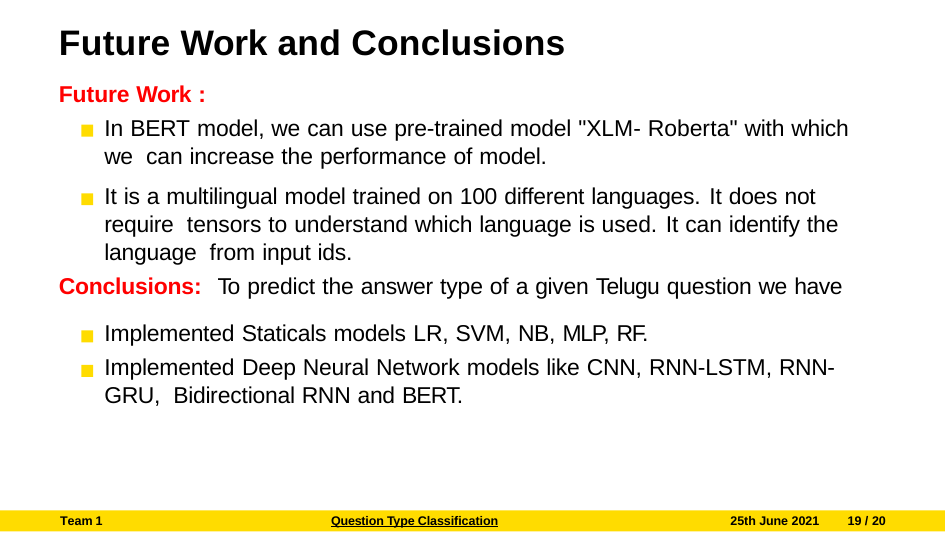

# Future Work and Conclusions
Future Work :
In BERT model, we can use pre-trained model "XLM- Roberta" with which we  can increase the performance of model.
It is a multilingual model trained on 100 different languages. It does not require  tensors to understand which language is used. It can identify the language  from input ids.
Conclusions: To predict the answer type of a given Telugu question we have
Implemented Staticals models LR, SVM, NB, MLP, RF.
Implemented Deep Neural Network models like CNN, RNN-LSTM, RNN-GRU,  Bidirectional RNN and BERT.

Team 1
Question Type Classification
25th June 2021
19 / 20